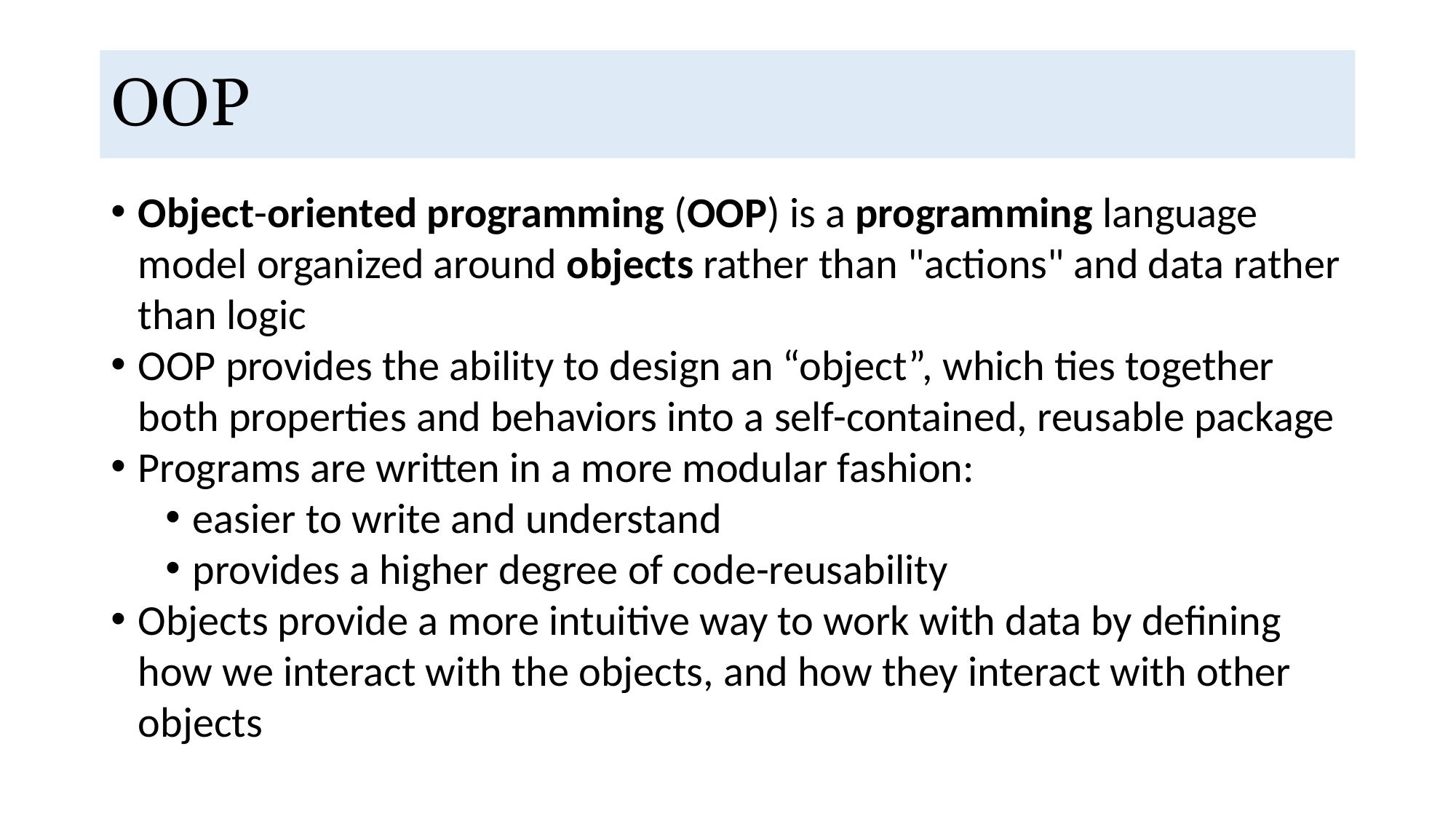

OOP
Object-oriented programming (OOP) is a programming language model organized around objects rather than "actions" and data rather than logic
OOP provides the ability to design an “object”, which ties together both properties and behaviors into a self-contained, reusable package
Programs are written in a more modular fashion:
easier to write and understand
provides a higher degree of code-reusability
Objects provide a more intuitive way to work with data by defining how we interact with the objects, and how they interact with other objects